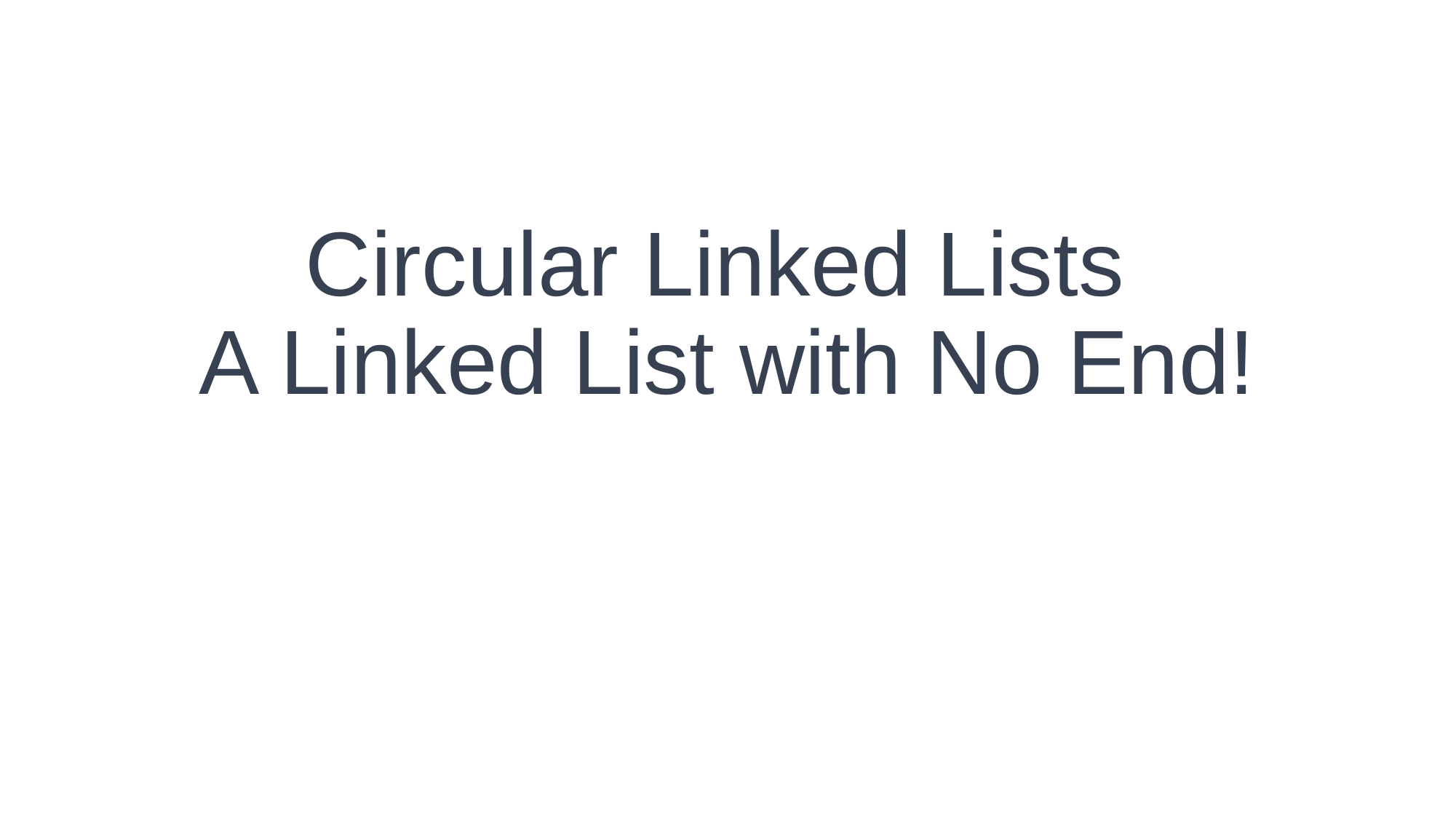

# Circular Linked Lists A Linked List with No End!